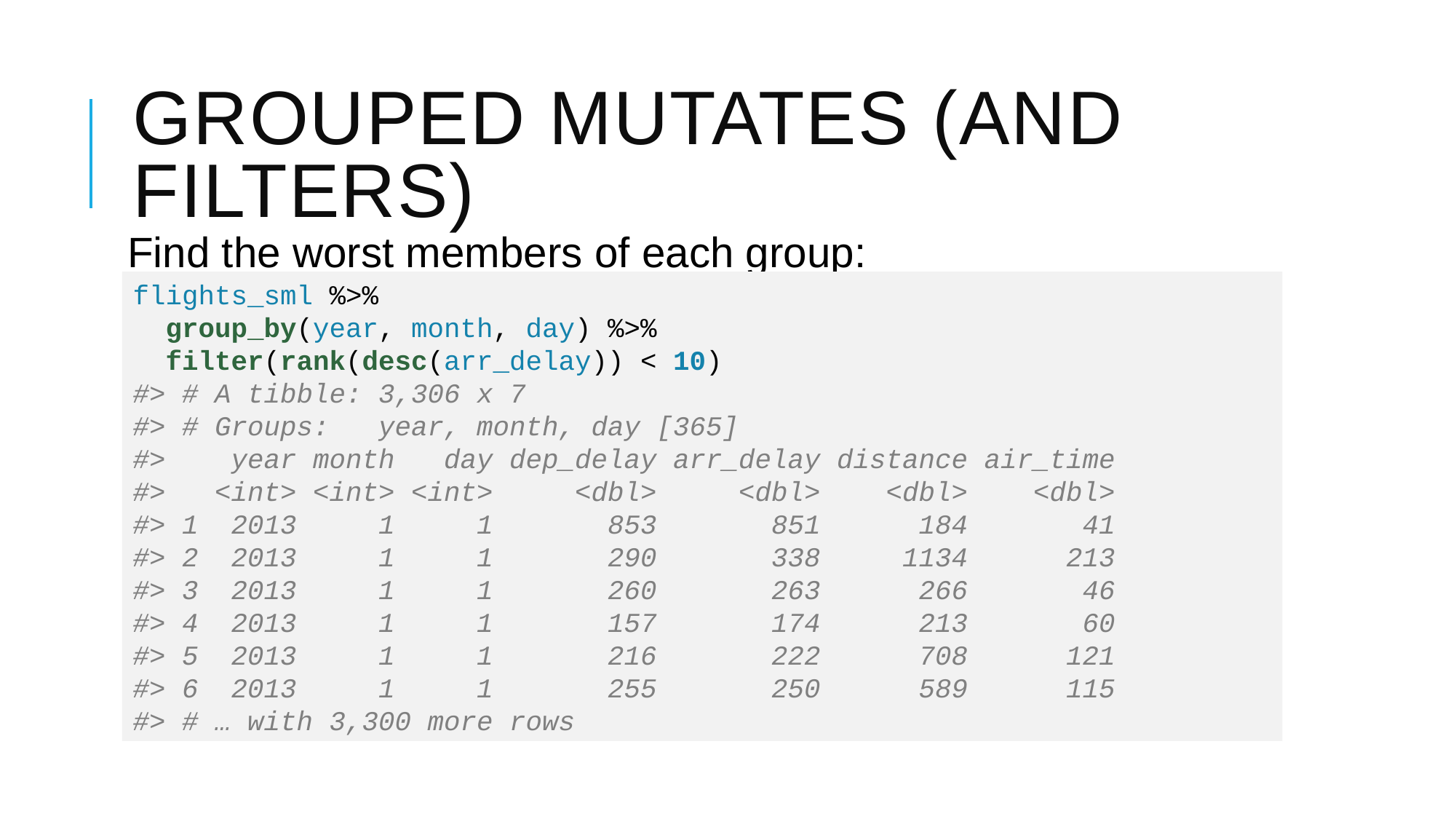

# Grouped Mutates (and Filters)
Find the worst members of each group:
flights_sml %>%
  group_by(year, month, day) %>%
  filter(rank(desc(arr_delay)) < 10)
#> # A tibble: 3,306 x 7
#> # Groups:   year, month, day [365]
#>    year month   day dep_delay arr_delay distance air_time
#>   <int> <int> <int>     <dbl>     <dbl>    <dbl>    <dbl>
#> 1  2013     1     1       853       851      184       41
#> 2  2013     1     1       290       338     1134      213
#> 3  2013     1     1       260       263      266       46
#> 4  2013     1     1       157       174      213       60
#> 5  2013     1     1       216       222      708      121
#> 6  2013     1     1       255       250      589      115
#> # … with 3,300 more rows